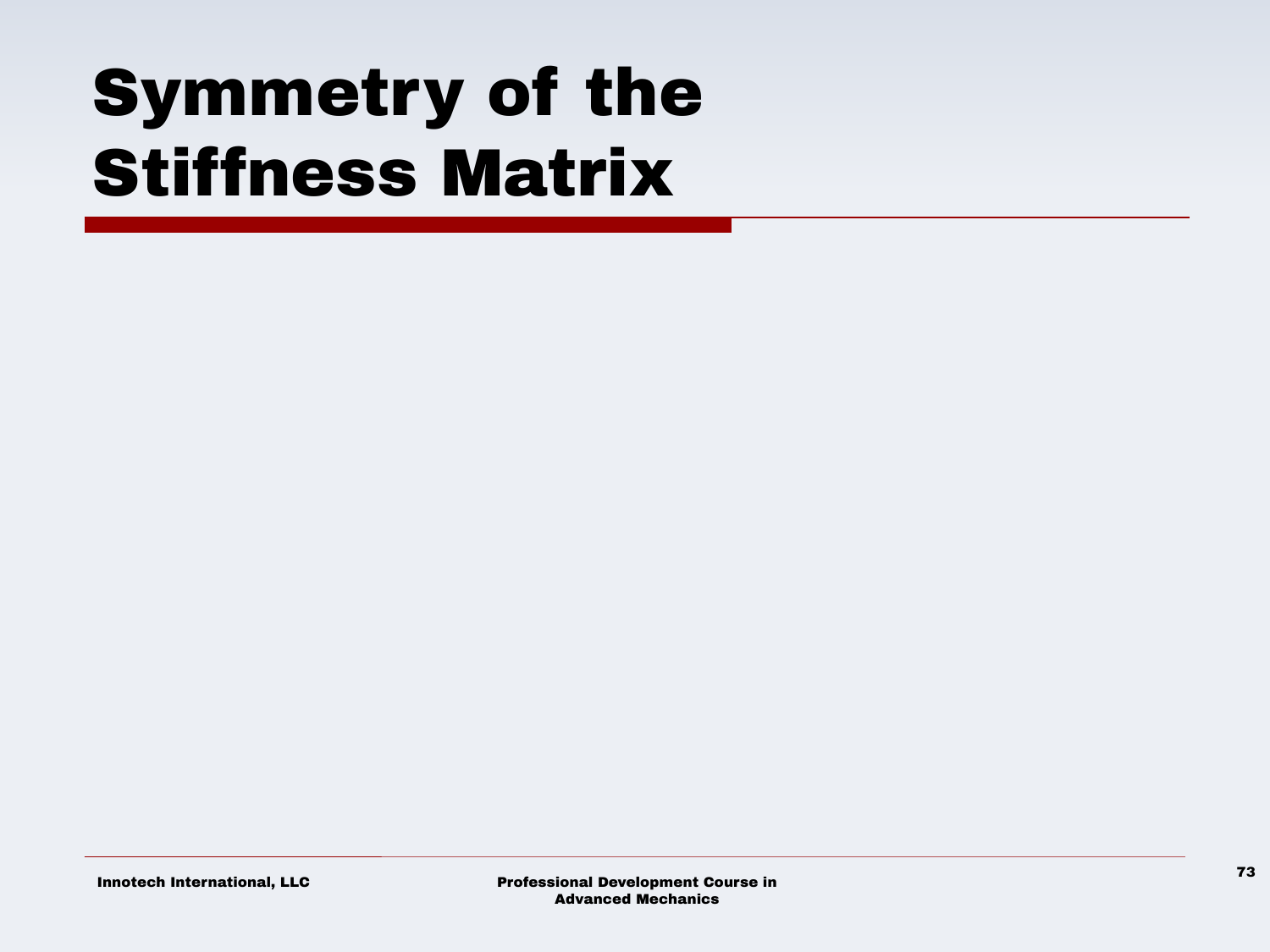

# Symmetry of the Stiffness Matrix
Elastic Potential/Strain Energy Density
Incremental work per unit volune
dW=σidεi
Using the Stress-Strain Relations
dW=Cijεjdεj
Work per Unit Volume
W=1/2 Cijεiεj
dW/dεi=Cijεj or dW2/dεi dεj =Cij thus Cij= Cji
73